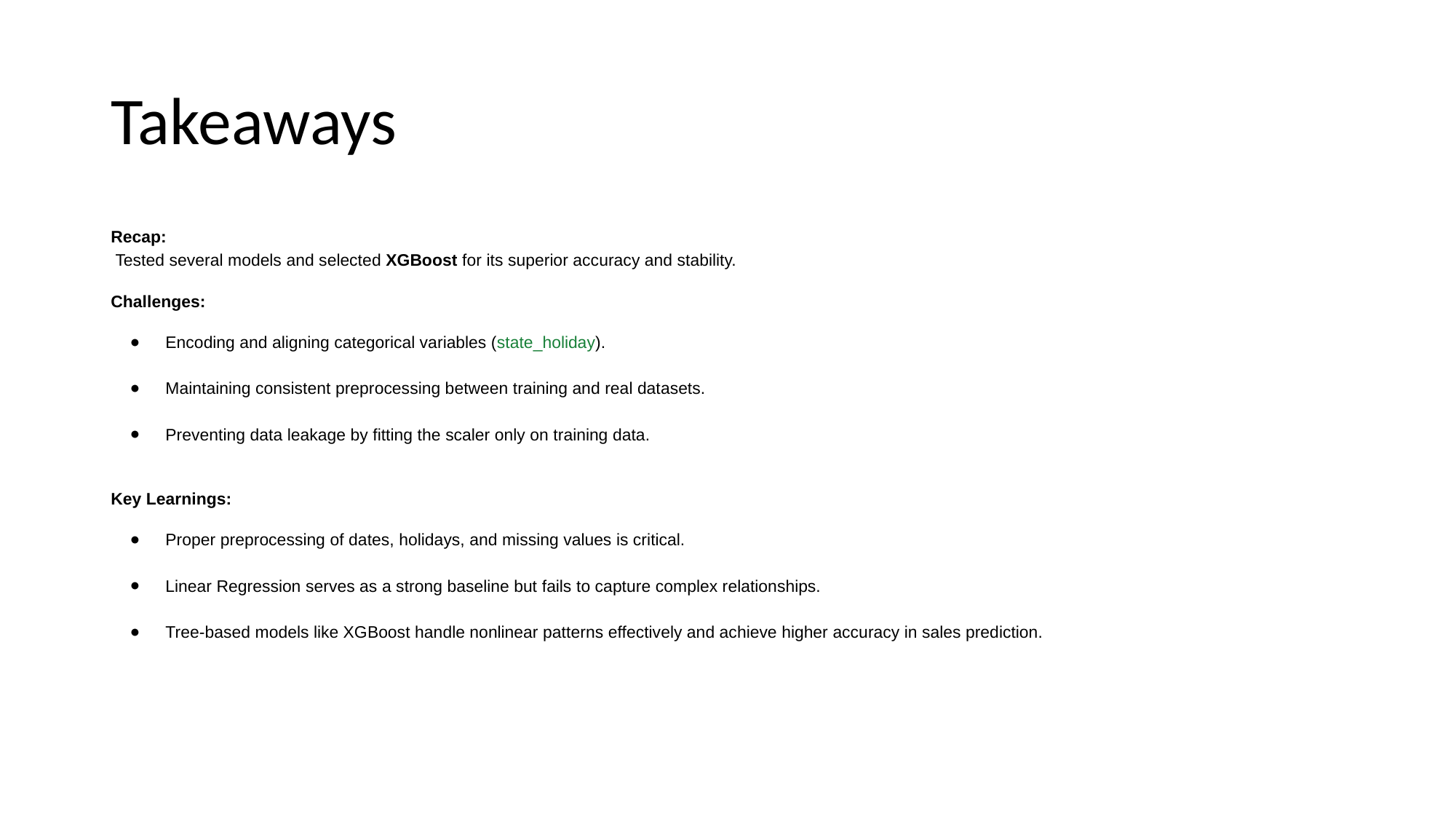

# Takeaways
Recap:
 Tested several models and selected XGBoost for its superior accuracy and stability.
Challenges:
Encoding and aligning categorical variables (state_holiday).
Maintaining consistent preprocessing between training and real datasets.
Preventing data leakage by fitting the scaler only on training data.
Key Learnings:
Proper preprocessing of dates, holidays, and missing values is critical.
Linear Regression serves as a strong baseline but fails to capture complex relationships.
Tree-based models like XGBoost handle nonlinear patterns effectively and achieve higher accuracy in sales prediction.